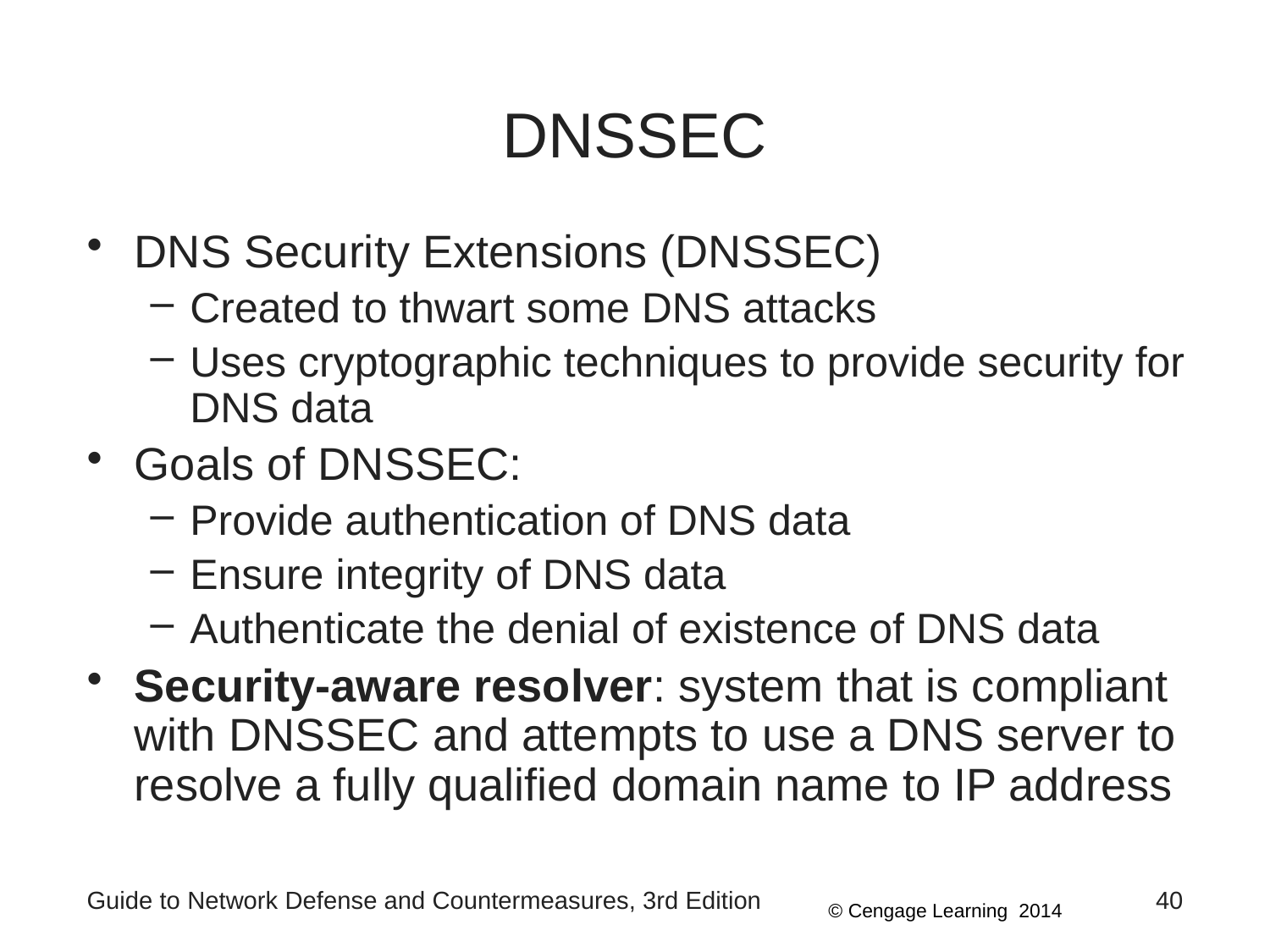

# DNSSEC
DNS Security Extensions (DNSSEC)
Created to thwart some DNS attacks
Uses cryptographic techniques to provide security for DNS data
Goals of DNSSEC:
Provide authentication of DNS data
Ensure integrity of DNS data
Authenticate the denial of existence of DNS data
Security-aware resolver: system that is compliant with DNSSEC and attempts to use a DNS server to resolve a fully qualified domain name to IP address

Guide to Network Defense and Countermeasures, 3rd Edition
40